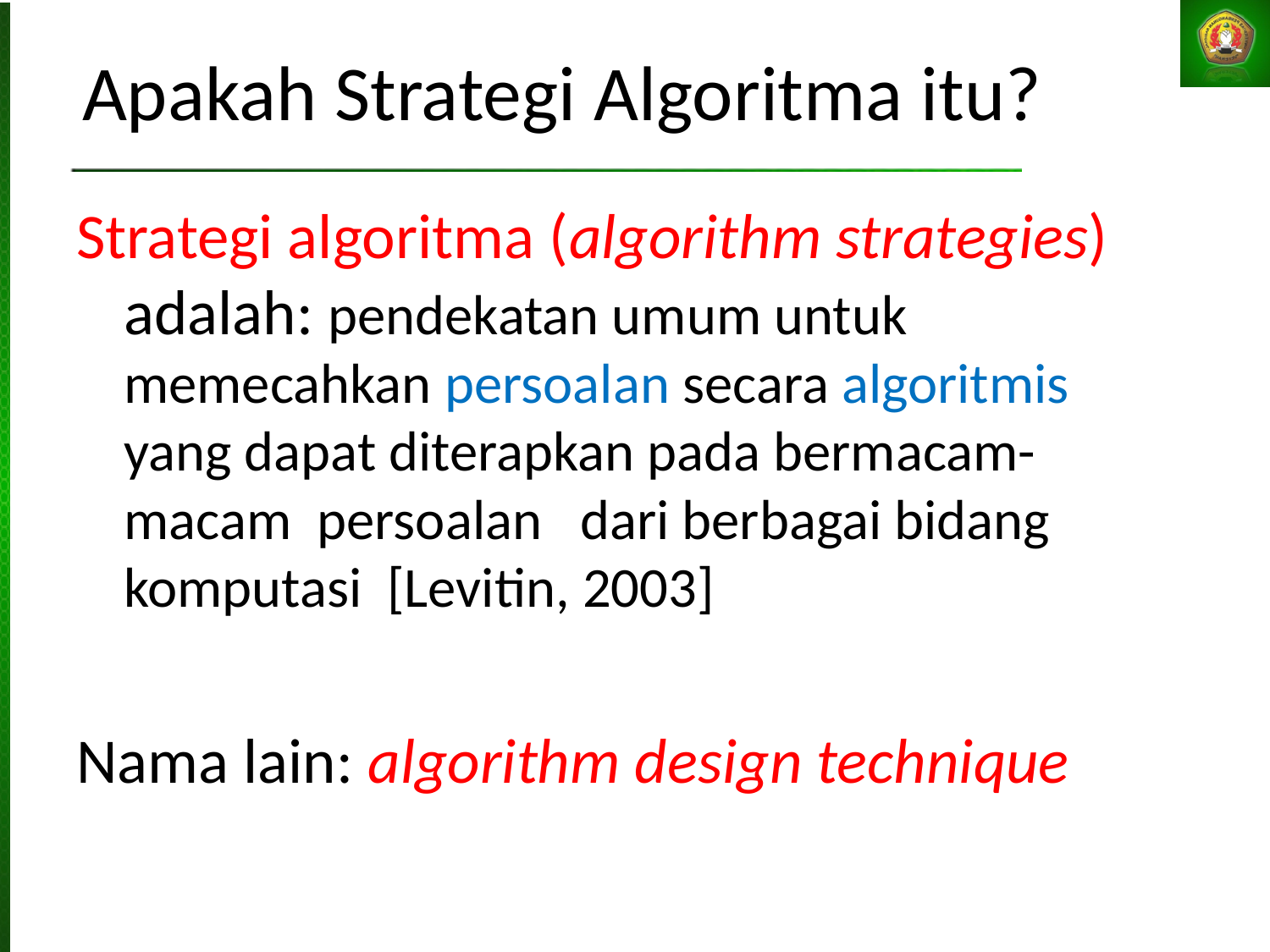

# Apakah Strategi Algoritma itu?
Strategi algoritma (algorithm strategies) adalah: pendekatan umum untuk memecahkan persoalan secara algoritmis  yang dapat diterapkan pada bermacam-macam  persoalan   dari berbagai bidang komputasi  [Levitin, 2003]

Nama lain: algorithm design technique